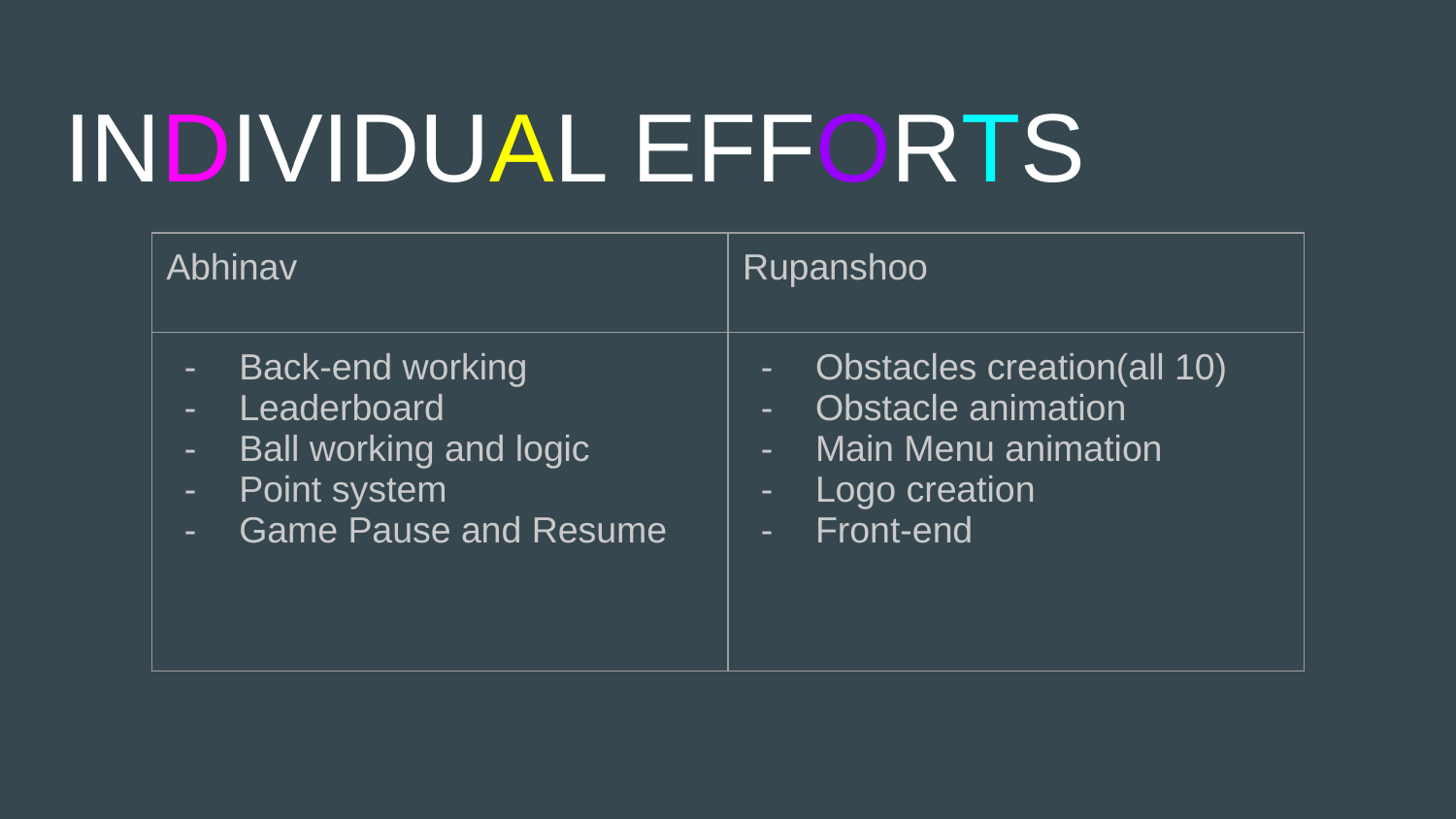

# INDIVIDUAL EFFORTS
| Abhinav | Rupanshoo |
| --- | --- |
| Back-end working Leaderboard Ball working and logic Point system Game Pause and Resume | Obstacles creation(all 10) Obstacle animation Main Menu animation Logo creation Front-end |